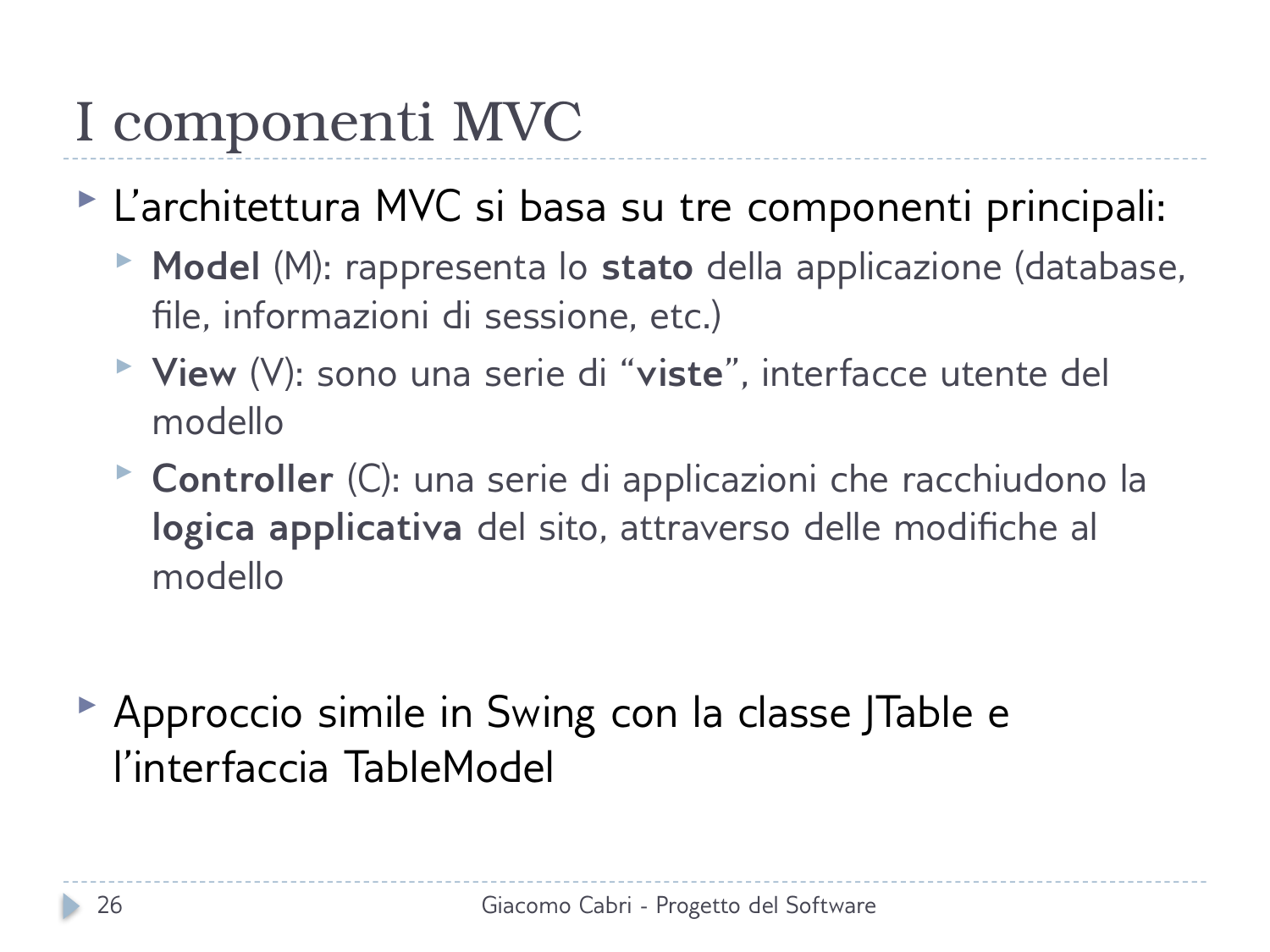

# I componenti MVC
L’architettura MVC si basa su tre componenti principali:
Model (M): rappresenta lo stato della applicazione (database, file, informazioni di sessione, etc.)
View (V): sono una serie di “viste”, interfacce utente del modello
Controller (C): una serie di applicazioni che racchiudono la logica applicativa del sito, attraverso delle modifiche al modello

Approccio simile in Swing con la classe JTable e l’interfaccia TableModel
26
Giacomo Cabri - Progetto del Software